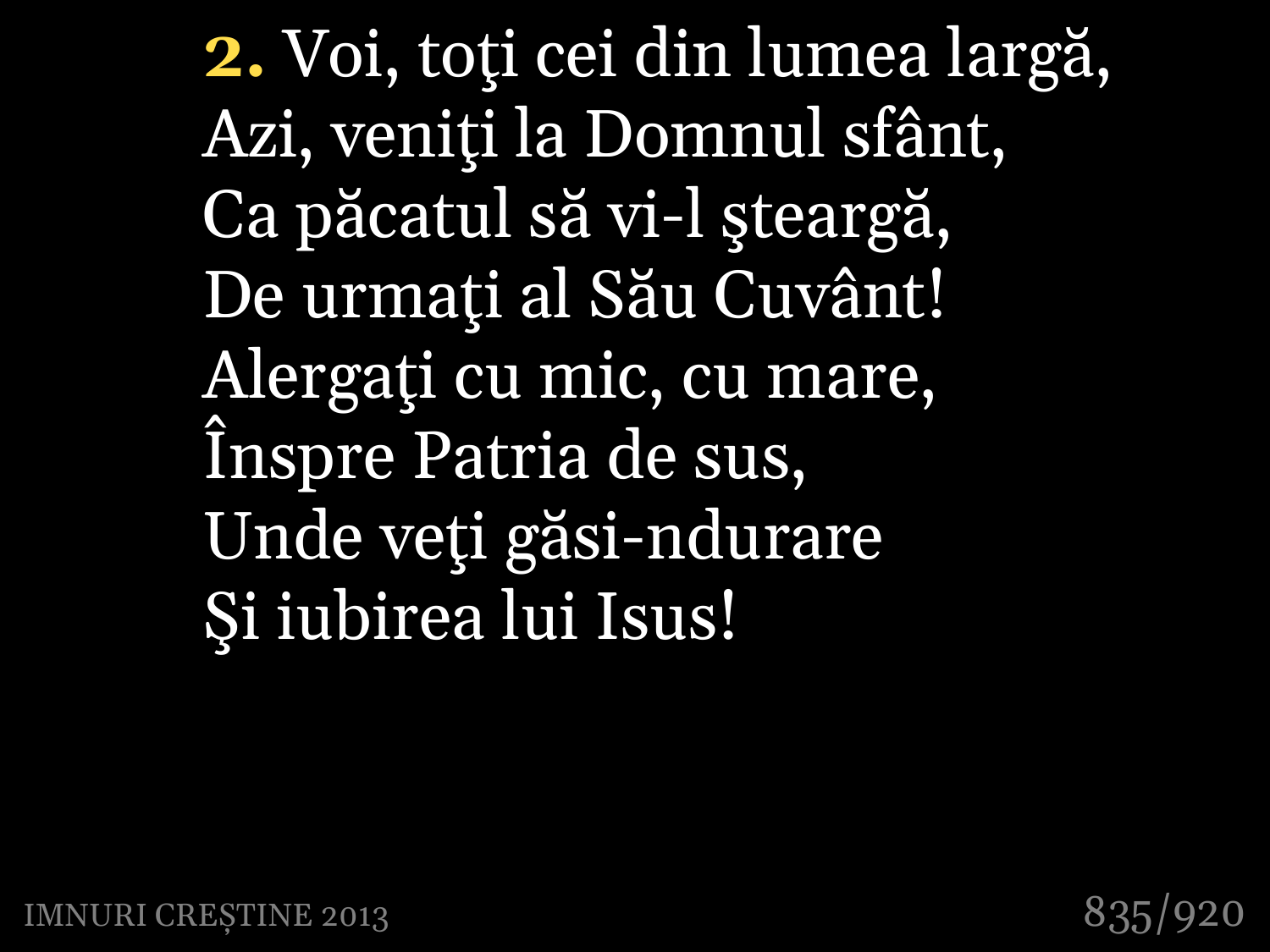

2. Voi, toţi cei din lumea largă,
Azi, veniţi la Domnul sfânt,
Ca păcatul să vi-l şteargă,
De urmaţi al Său Cuvânt!
Alergaţi cu mic, cu mare,
Înspre Patria de sus,
Unde veţi găsi-ndurare
Şi iubirea lui Isus!
835/920
IMNURI CREȘTINE 2013